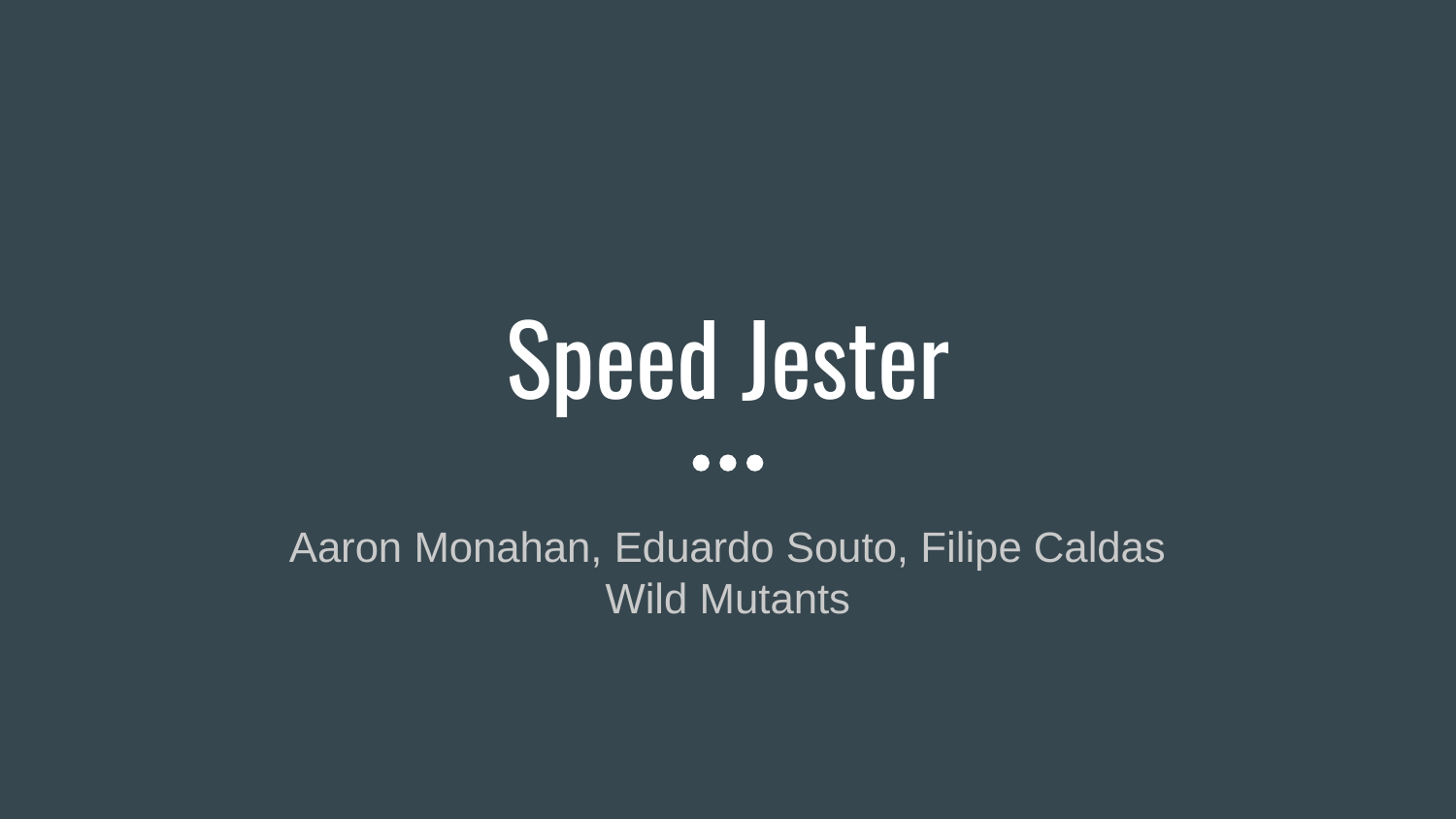

# Speed Jester
Aaron Monahan, Eduardo Souto, Filipe Caldas
Wild Mutants